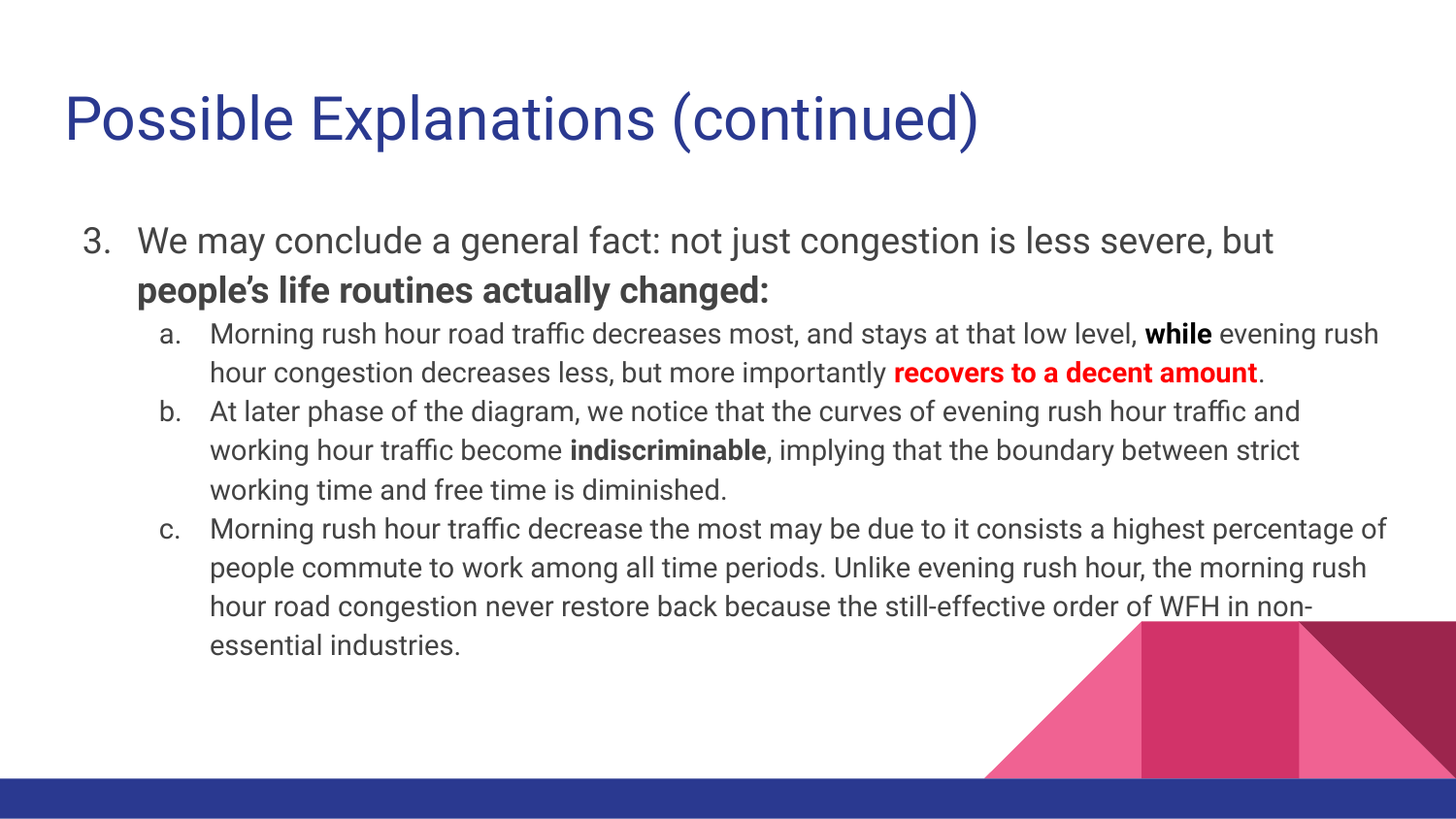

# Possible Explanations (continued)
We may conclude a general fact: not just congestion is less severe, but people’s life routines actually changed:
Morning rush hour road traffic decreases most, and stays at that low level, while evening rush hour congestion decreases less, but more importantly recovers to a decent amount.
At later phase of the diagram, we notice that the curves of evening rush hour traffic and working hour traffic become indiscriminable, implying that the boundary between strict working time and free time is diminished.
Morning rush hour traffic decrease the most may be due to it consists a highest percentage of people commute to work among all time periods. Unlike evening rush hour, the morning rush hour road congestion never restore back because the still-effective order of WFH in non-essential industries.